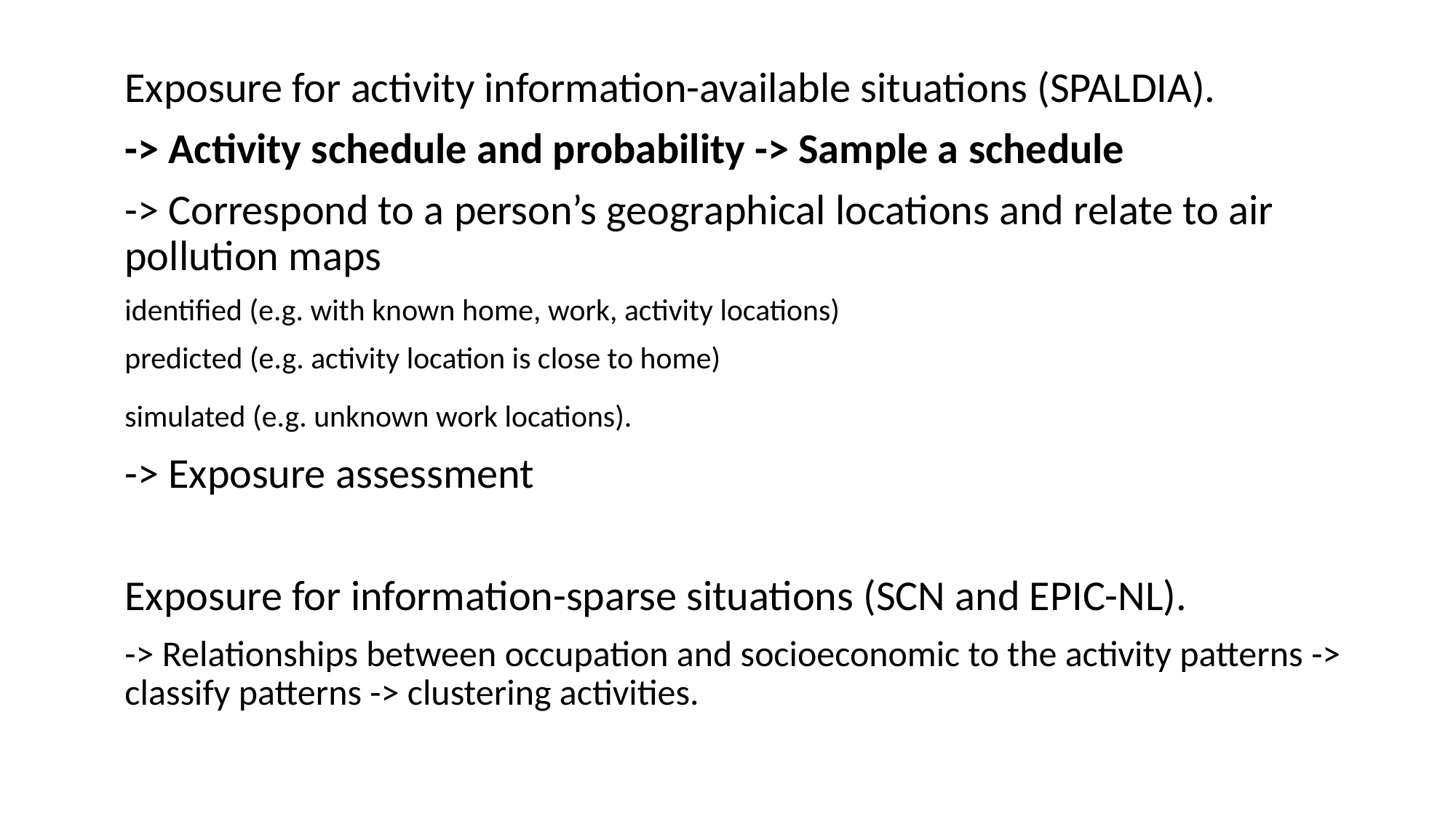

Exposure for activity information-available situations (SPALDIA).
-> Activity schedule and probability -> Sample a schedule
-> Correspond to a person’s geographical locations and relate to air pollution maps
identified (e.g. with known home, work, activity locations)
predicted (e.g. activity location is close to home)
simulated (e.g. unknown work locations).
-> Exposure assessment

Exposure for information-sparse situations (SCN and EPIC-NL).
-> Relationships between occupation and socioeconomic to the activity patterns -> classify patterns -> clustering activities.